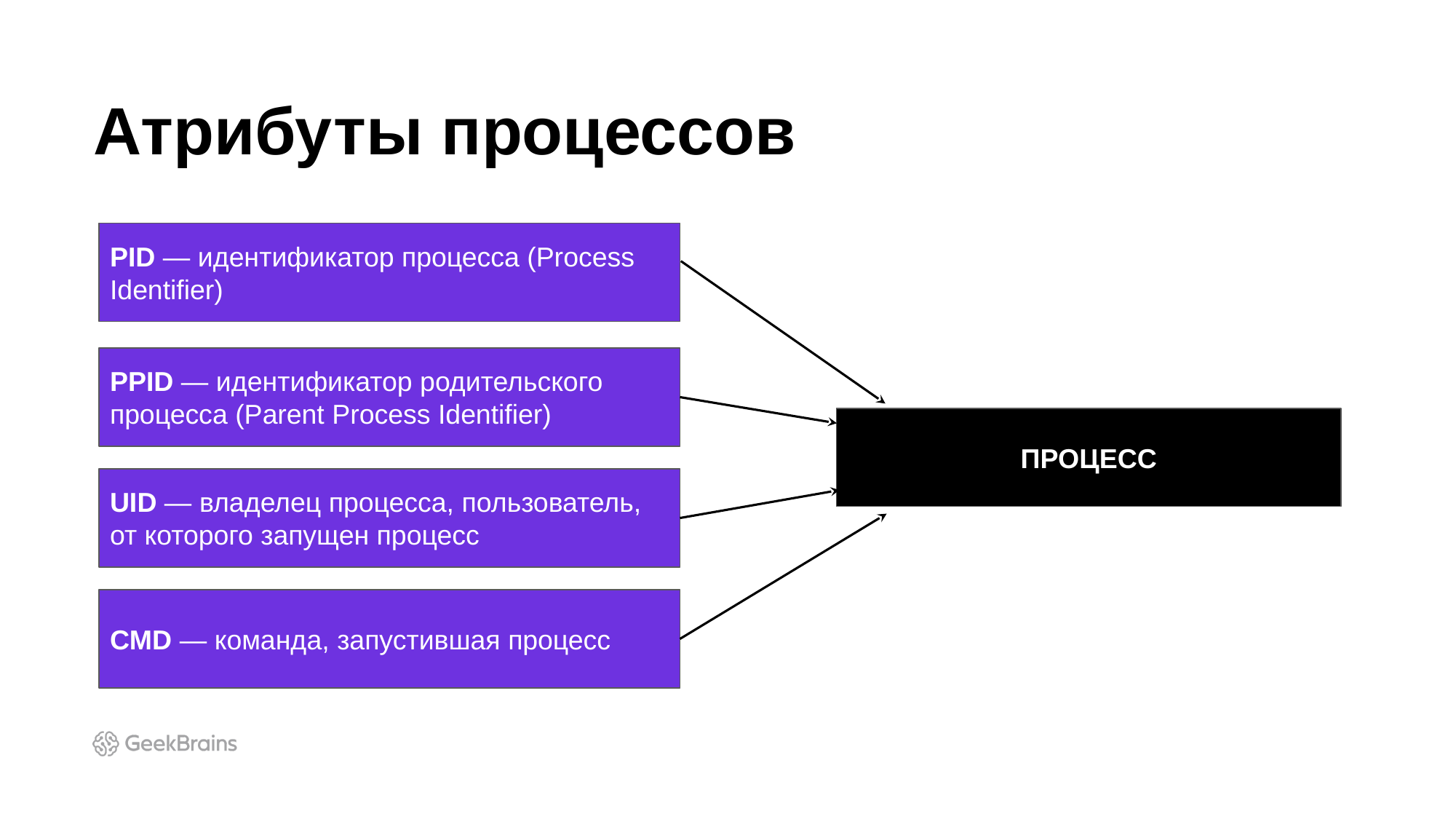

# Атрибуты процессов
PID — идентификатор процесса (Process Identifier)
PPID — идентификатор родительского процесса (Parent Process Identifier)
ПРОЦЕСС
UID — владелец процесса, пользователь, от которого запущен процесс
CMD — команда, запустившая процесс